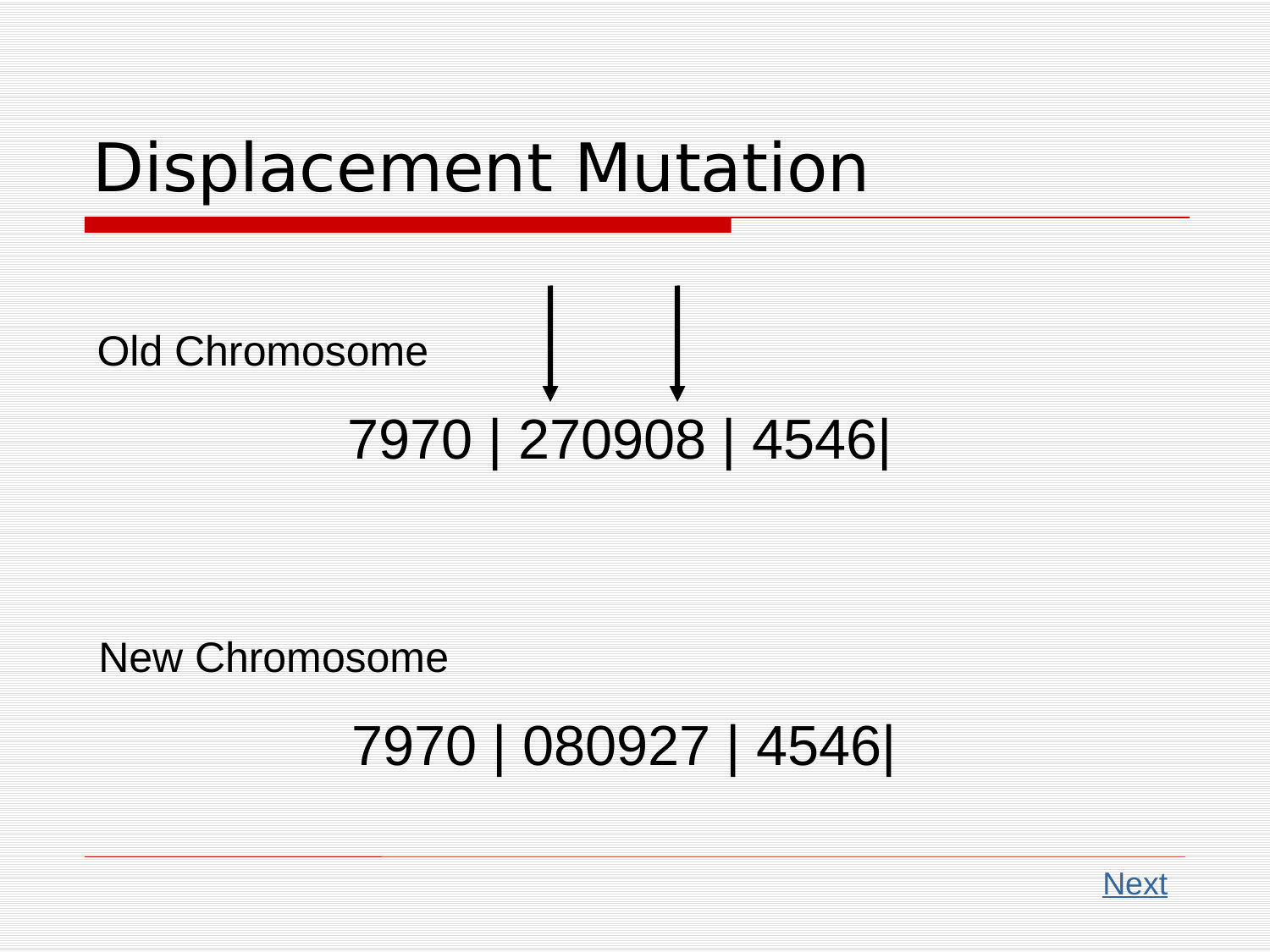

# Displacement Mutation

Old Chromosome
                7970 | 270908 | 4546|
New Chromosome
                          7970 | 080927 | 4546|
Next